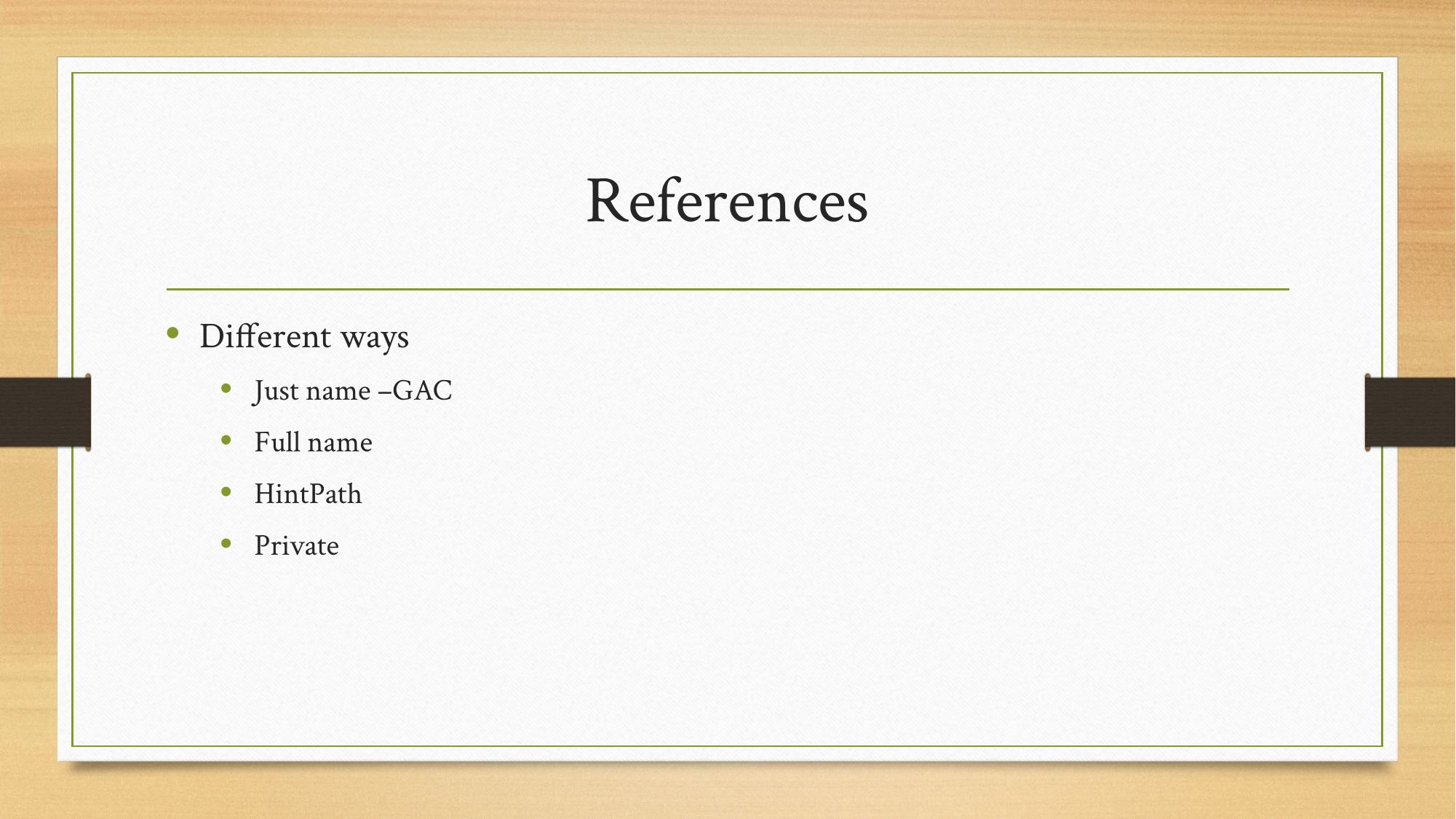

# References
Different ways
Just name –GAC
Full name
HintPath
Private